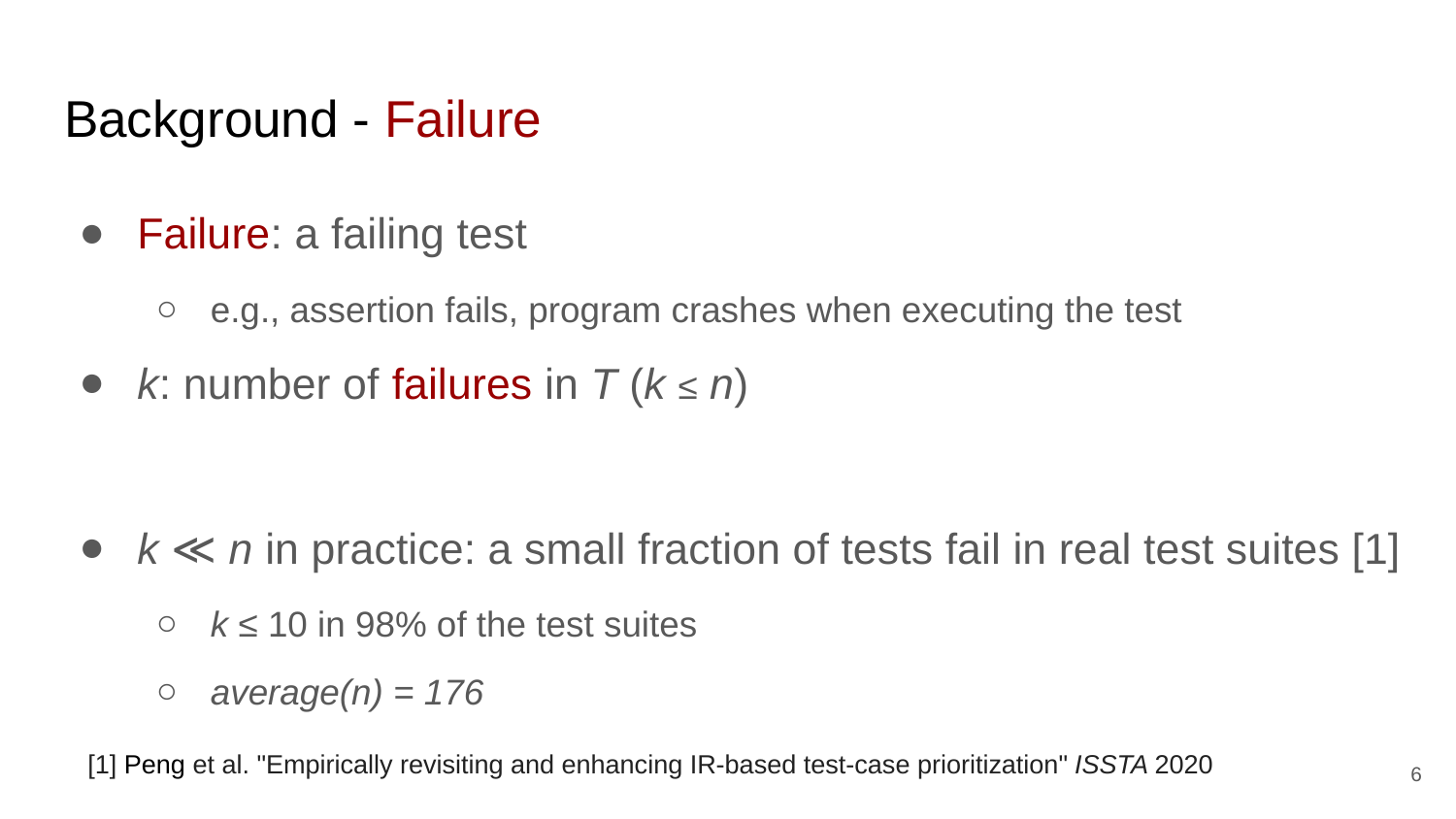

# Background - Failure
Failure: a failing test
e.g., assertion fails, program crashes when executing the test
k: number of failures in T (k ≤ n)

k ≪ n in practice: a small fraction of tests fail in real test suites [1]
k ≤ 10 in 98% of the test suites
average(n) = 176
[1] Peng et al. "Empirically revisiting and enhancing IR-based test-case prioritization" ISSTA 2020
6